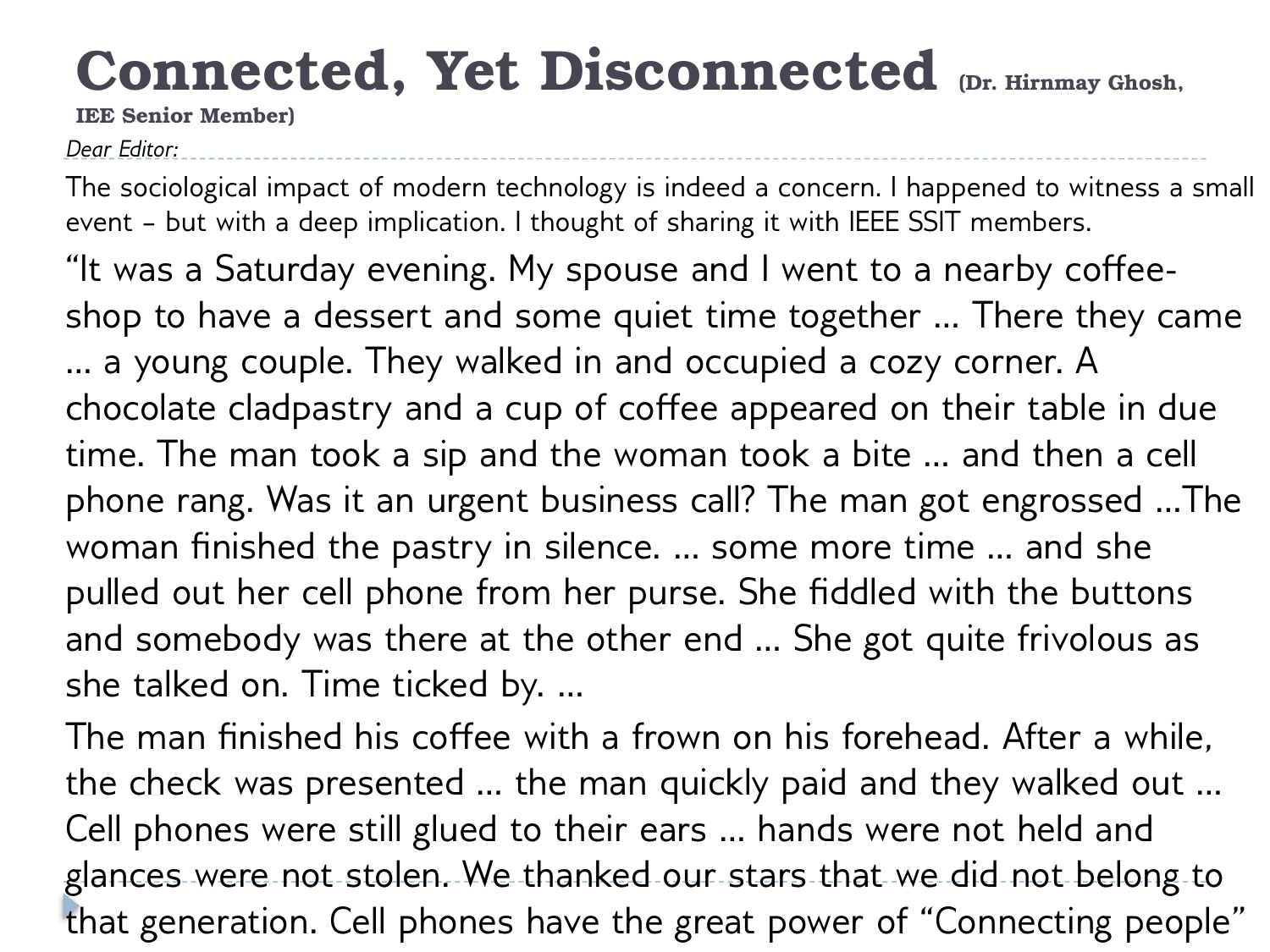

# Connected, Yet Disconnected (Dr. Hirnmay Ghosh, IEE Senior Member)
Dear Editor:
The sociological impact of modern technology is indeed a concern. I happened to witness a small event – but with a deep implication. I thought of sharing it with IEEE SSIT members.
“It was a Saturday evening. My spouse and I went to a nearby coffee-shop to have a dessert and some quiet time together … There they came … a young couple. They walked in and occupied a cozy corner. A chocolate cladpastry and a cup of coffee appeared on their table in due time. The man took a sip and the woman took a bite … and then a cell phone rang. Was it an urgent business call? The man got engrossed …The woman finished the pastry in silence. … some more time … and she pulled out her cell phone from her purse. She fiddled with the buttons and somebody was there at the other end … She got quite frivolous as she talked on. Time ticked by. …
The man finished his coffee with a frown on his forehead. After a while, the check was presented … the man quickly paid and they walked out …Cell phones were still glued to their ears … hands were not held and glances were not stolen. We thanked our stars that we did not belong to that generation. Cell phones have the great power of “Connecting people” … do they have the power to disconnect too?”